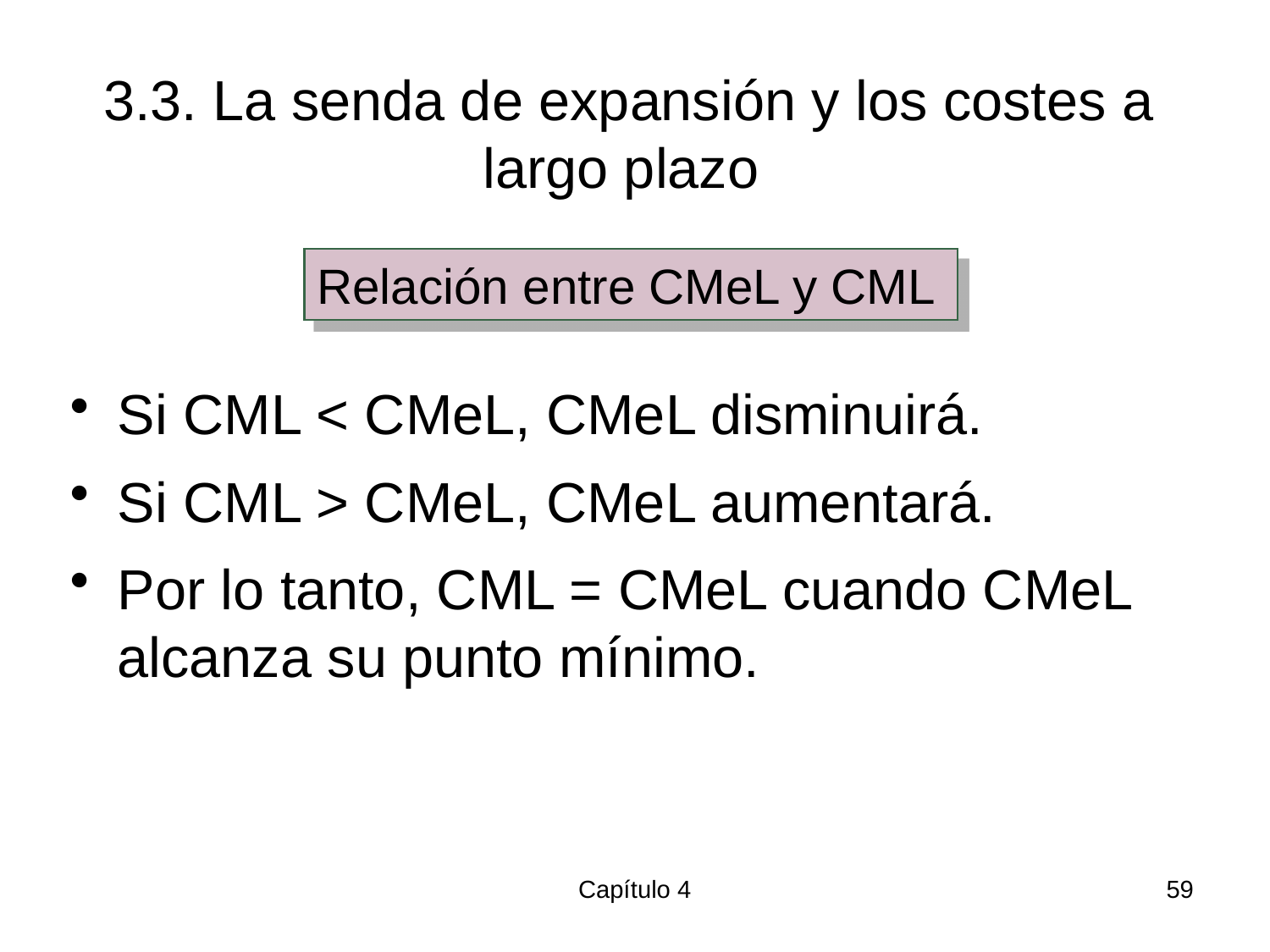

# 3.3. La senda de expansión y los costes a largo plazo
Relación entre CMeL y CML
Si CML < CMeL, CMeL disminuirá.
Si CML > CMeL, CMeL aumentará.
Por lo tanto, CML = CMeL cuando CMeL alcanza su punto mínimo.
Capítulo 4
59